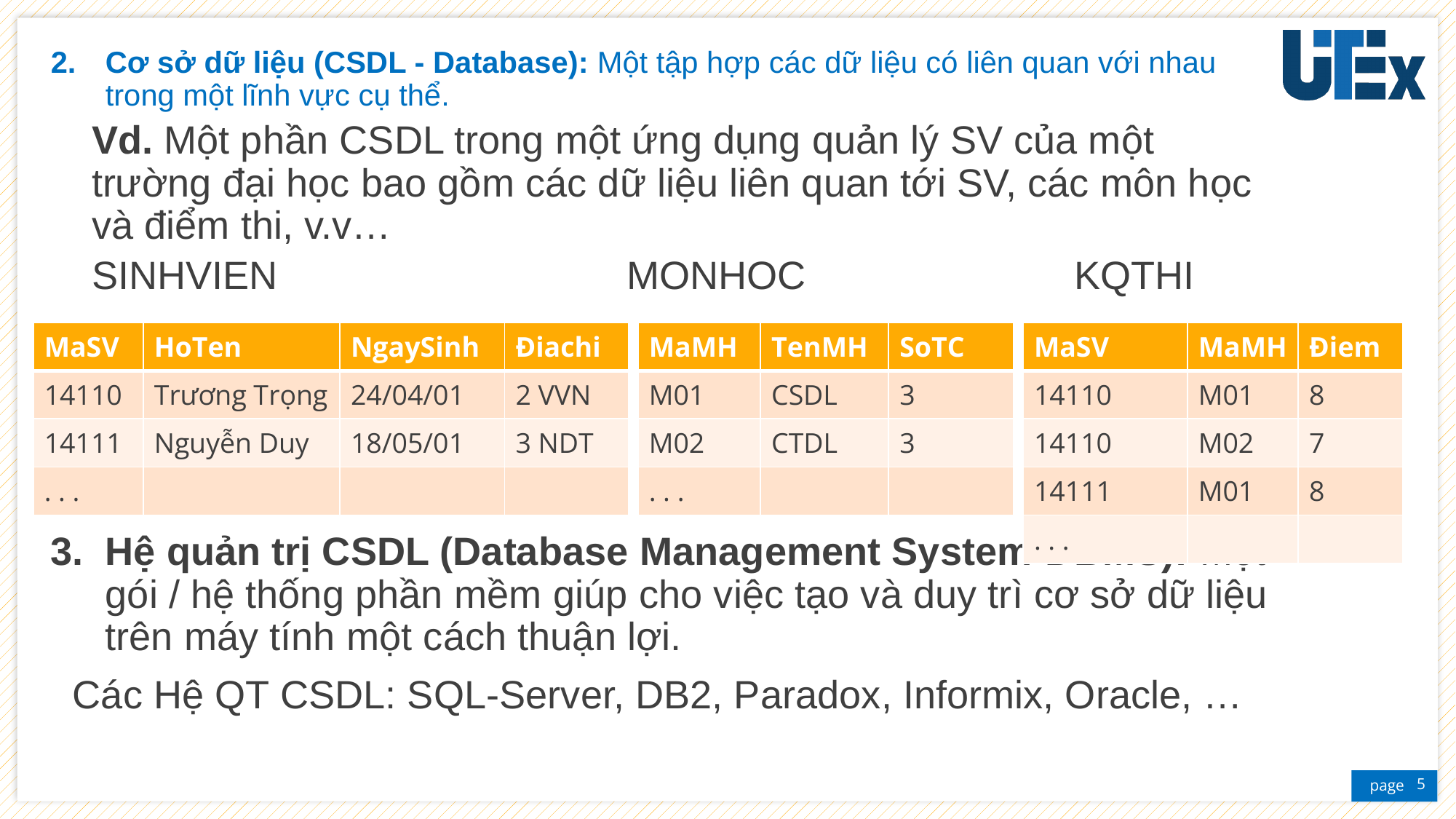

Cơ sở dữ liệu (CSDL - Database): Một tập hợp các dữ liệu có liên quan với nhau trong một lĩnh vực cụ thể.
Vd. Một phần CSDL trong một ứng dụng quản lý SV của một trường đại học bao gồm các dữ liệu liên quan tới SV, các môn học và điểm thi, v.v…
SINHVIEN			         MONHOC        		KQTHI

Hệ quản trị CSDL (Database Management System-DBMS): Một gói / hệ thống phần mềm giúp cho việc tạo và duy trì cơ sở dữ liệu trên máy tính một cách thuận lợi.
  Các Hệ QT CSDL: SQL-Server, DB2, Paradox, Informix, Oracle, …

| MaSV | HoTen | NgaySinh | Điachi |
| --- | --- | --- | --- |
| 14110 | Trương Trọng | 24/04/01 | 2 VVN |
| 14111 | Nguyễn Duy | 18/05/01 | 3 NDT |
| . . . |  |  |  |
| MaMH | TenMH | SoTC |
| --- | --- | --- |
| M01 | CSDL | 3 |
| M02 | CTDL | 3 |
| . . . |  |  |
| MaSV | MaMH | Điem |
| --- | --- | --- |
| 14110 | M01 | 8 |
| 14110 | M02 | 7 |
| 14111 | M01 | 8 |
| . . . |  |  |
5